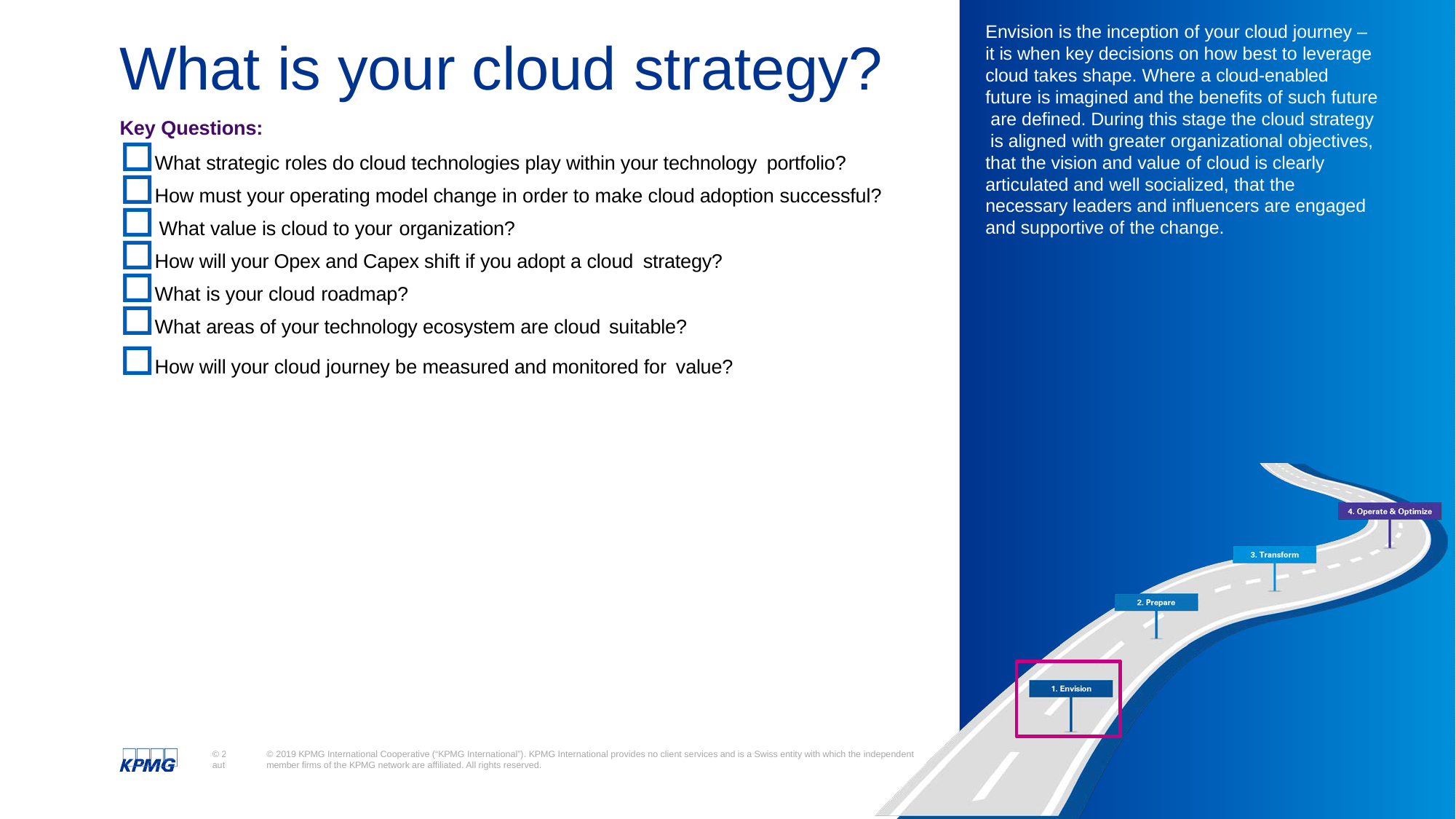

Envision is the inception of your cloud journey –  it is when key decisions on how best to leverage  cloud takes shape. Where a cloud-enabled  future is imagined and the benefits of such future  are defined. During this stage the cloud strategy  is aligned with greater organizational objectives,  that the vision and value of cloud is clearly  articulated and well socialized, that the  necessary leaders and influencers are engaged  and supportive of the change.
# What is your cloud strategy?
Key Questions:
What strategic roles do cloud technologies play within your technology portfolio?
How must your operating model change in order to make cloud adoption successful?
What value is cloud to your organization?
How will your Opex and Capex shift if you adopt a cloud strategy?
What is your cloud roadmap?
What areas of your technology ecosystem are cloud suitable?
How will your cloud journey be measured and monitored for value?

9
© 2019 KPMG International Cooperative (“KPMG International”). KPMG International provides no client services and is a Swiss entity with which the independent  member firms of the KPMG network are affiliated. All rights reserved.
©  aut

2019 KPMG International Cooperative (“KPMG International”), a Swiss entity. Member firms of the KPMG network of independent firms are affiliated with KPMG International. KPMG Interna
hority to obligate or bind KPMG International or any other member firm third parties, nor does KPMG International have any such authority to obligate or bind any member firm. All rights res
tional provides no client services. No member firm has any	9
erved.
Document Classification: KPMG Confidential